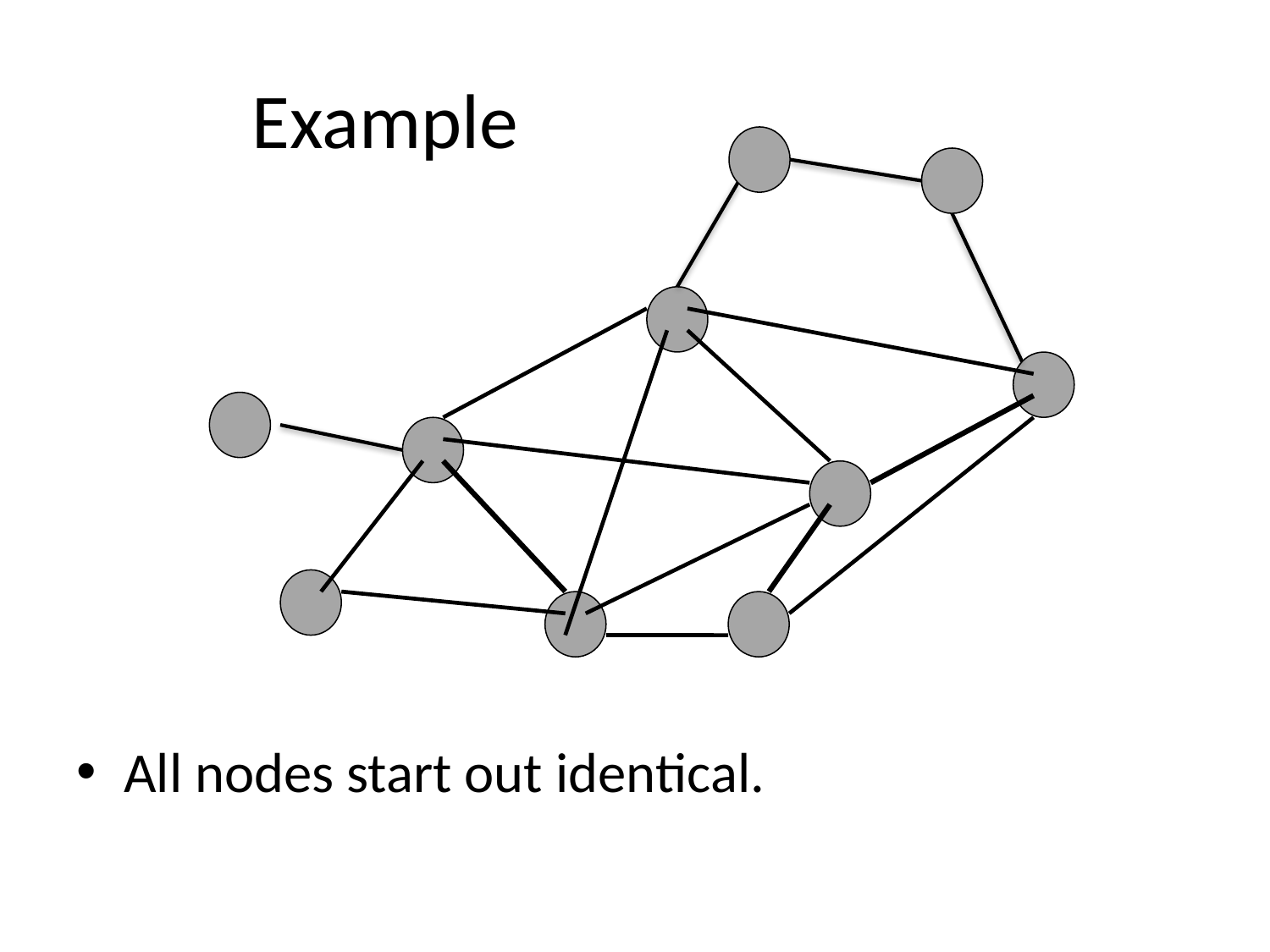

# Example

All nodes start out identical.